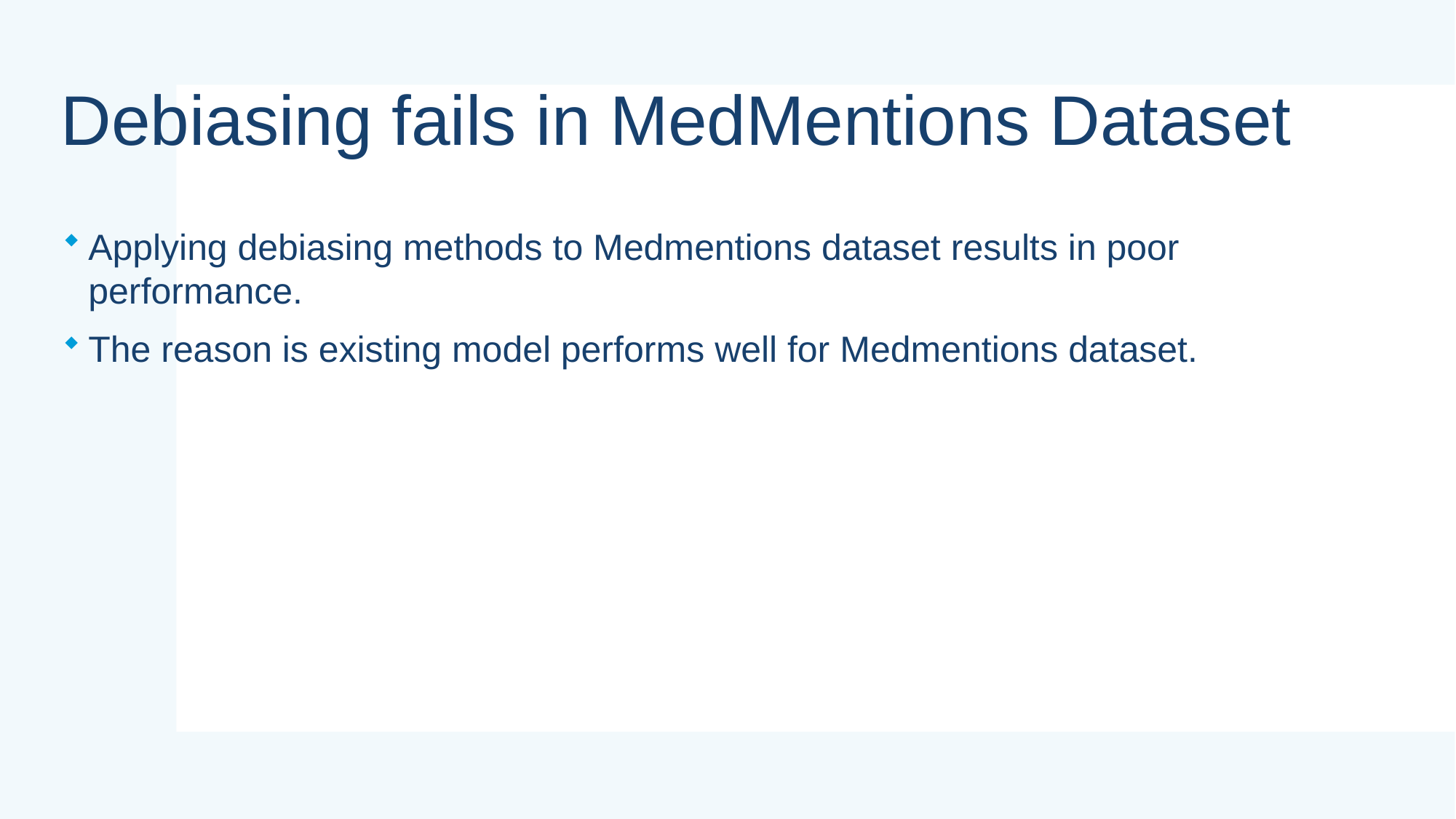

# Debiasing fails in MedMentions Dataset
Applying debiasing methods to Medmentions dataset results in poor performance.
The reason is existing model performs well for Medmentions dataset.